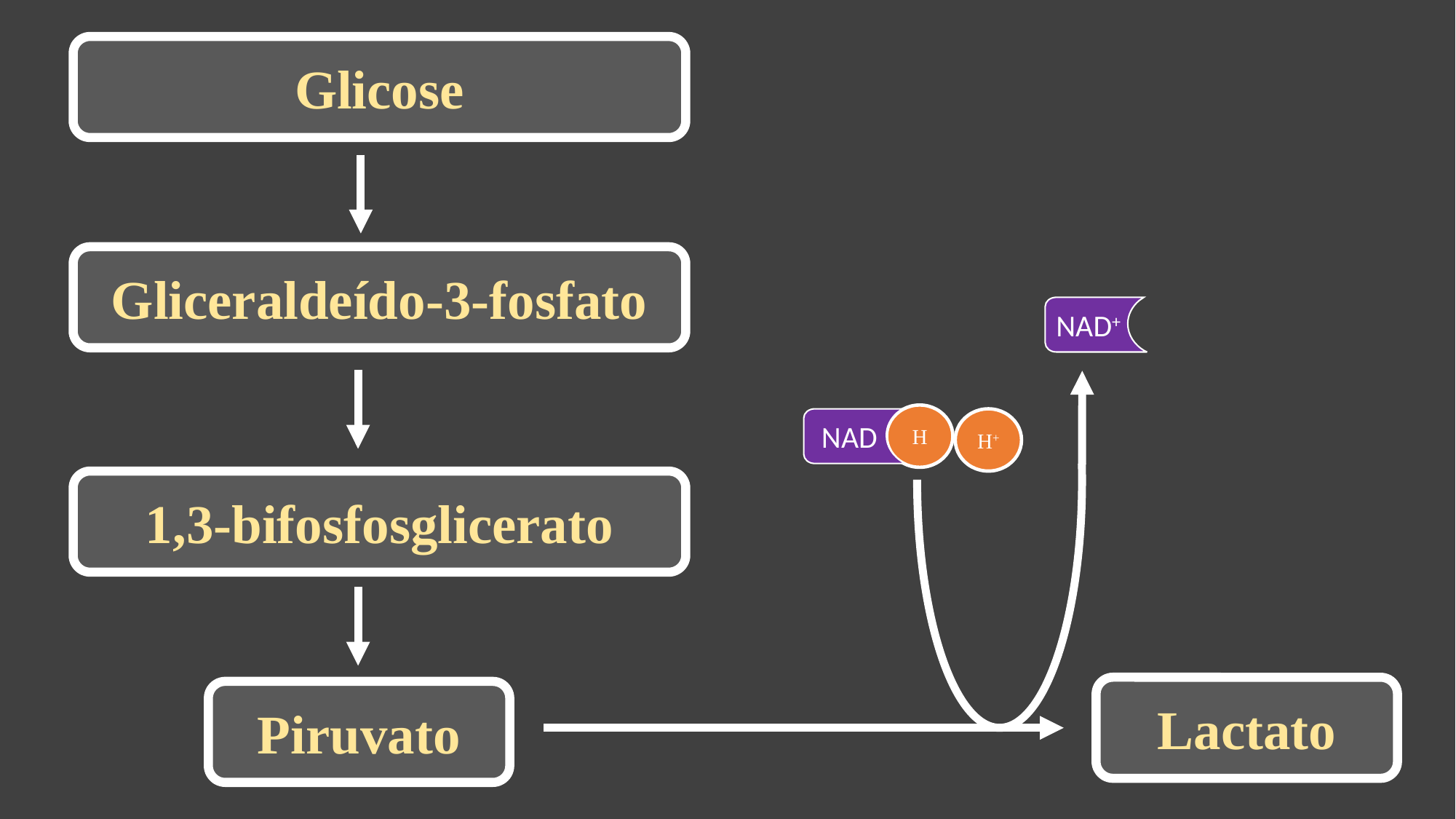

Glicose

Gliceraldeído-3-fosfato
NAD+
H
 NAD
H+
1,3-bifosfosglicerato
Lactato
Piruvato